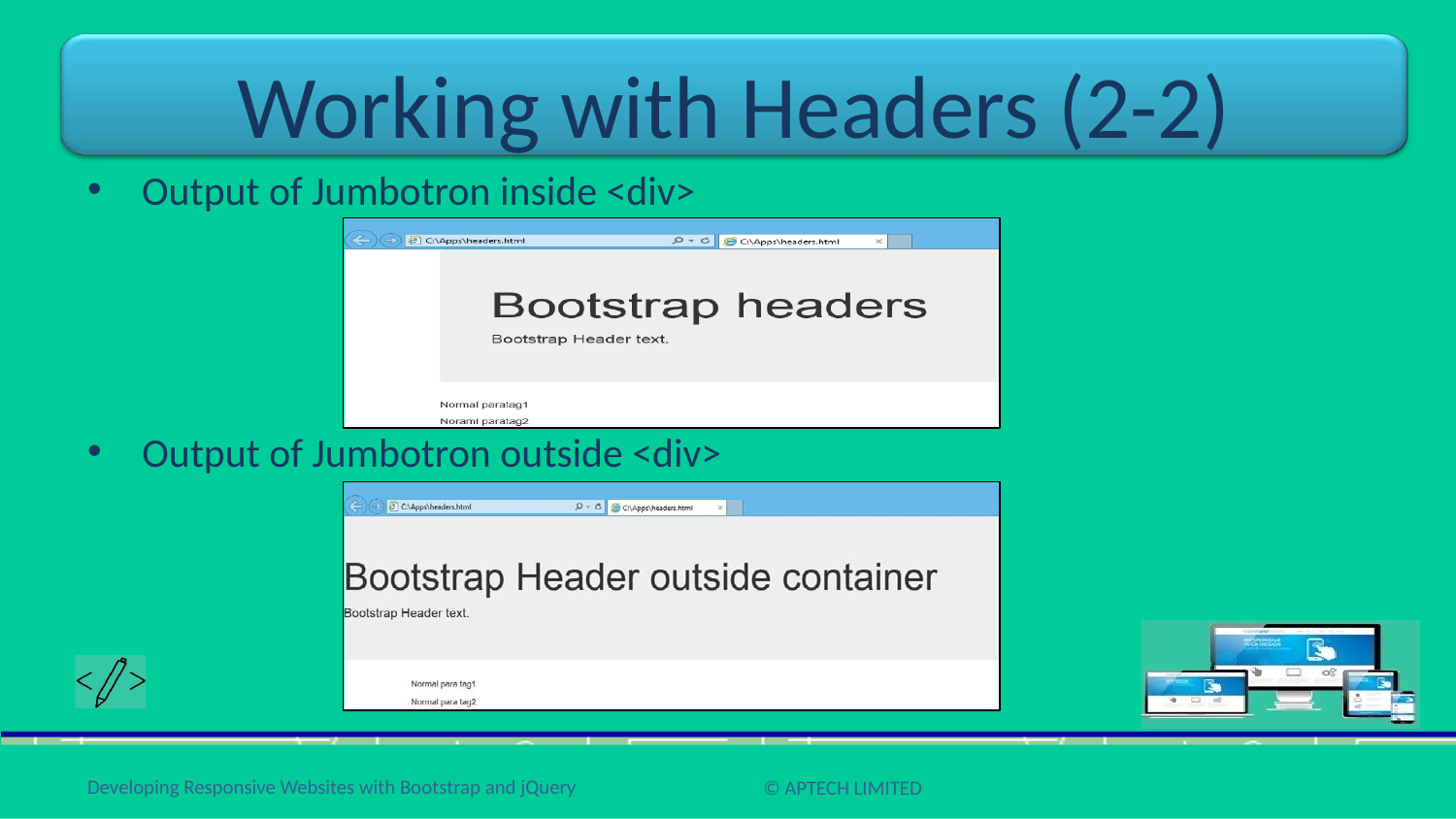

# Working with Headers (2-2)
Output of Jumbotron inside <div>

Output of Jumbotron outside <div>

Developing Responsive Websites with Bootstrap and jQuery
© APTECH LIMITED